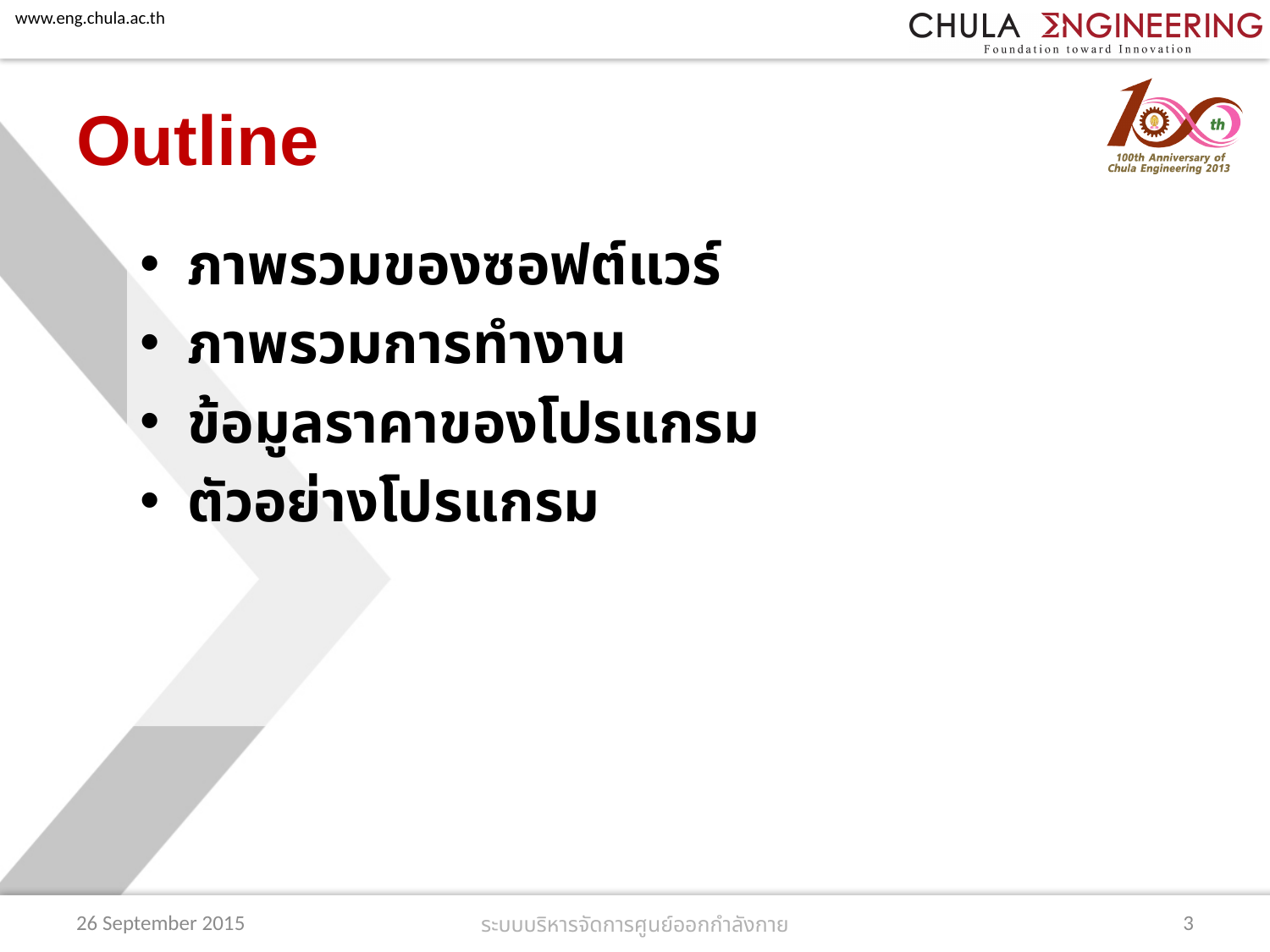

# Outline
ภาพรวมของซอฟต์แวร์
ภาพรวมการทำงาน
ข้อมูลราคาของโปรแกรม
ตัวอย่างโปรแกรม

26 September 2015
3
ระบบบริหารจัดการศูนย์ออกกำลังกาย